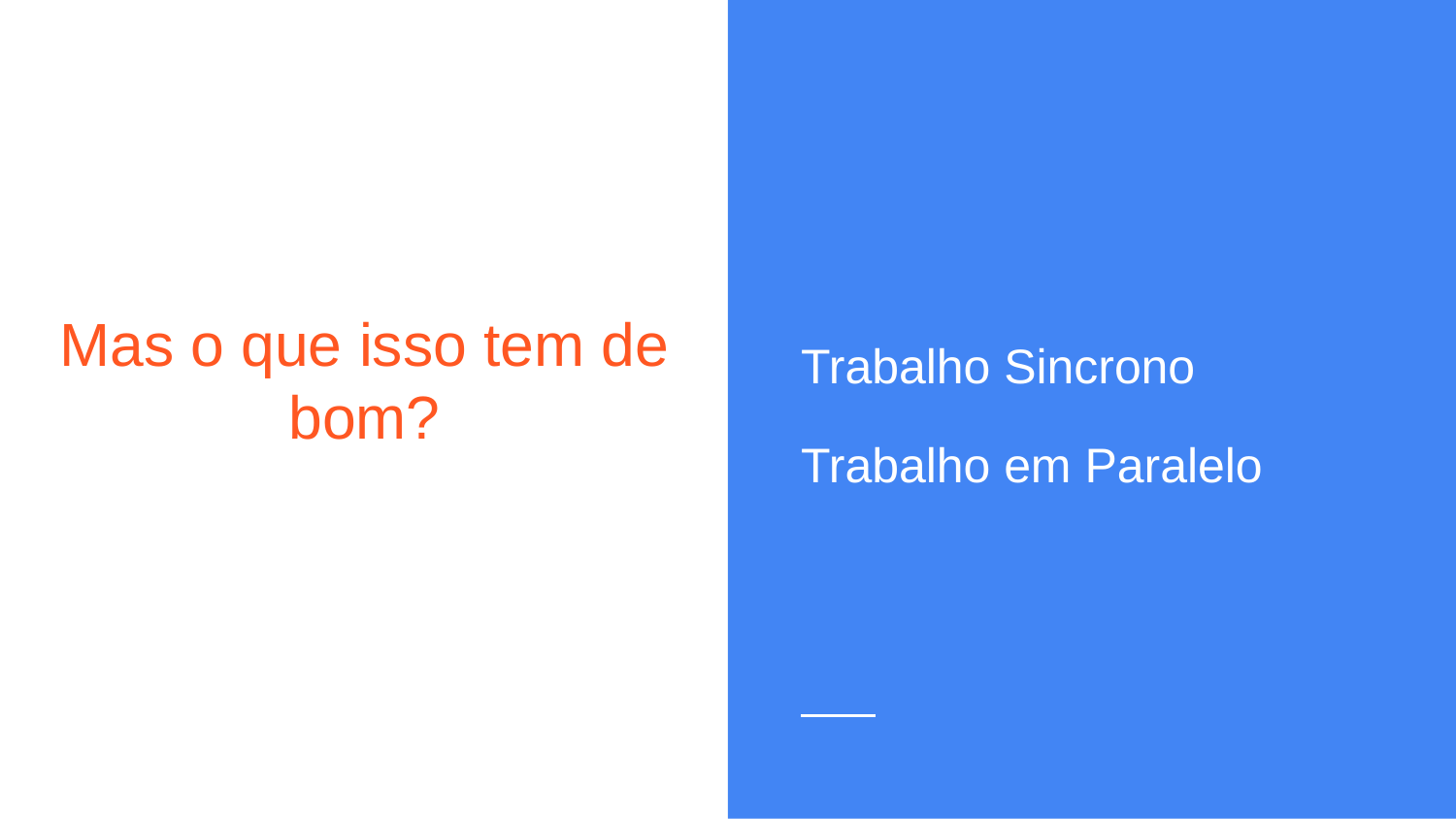

Trabalho Sincrono
Trabalho em Paralelo
# Mas o que isso tem de bom?